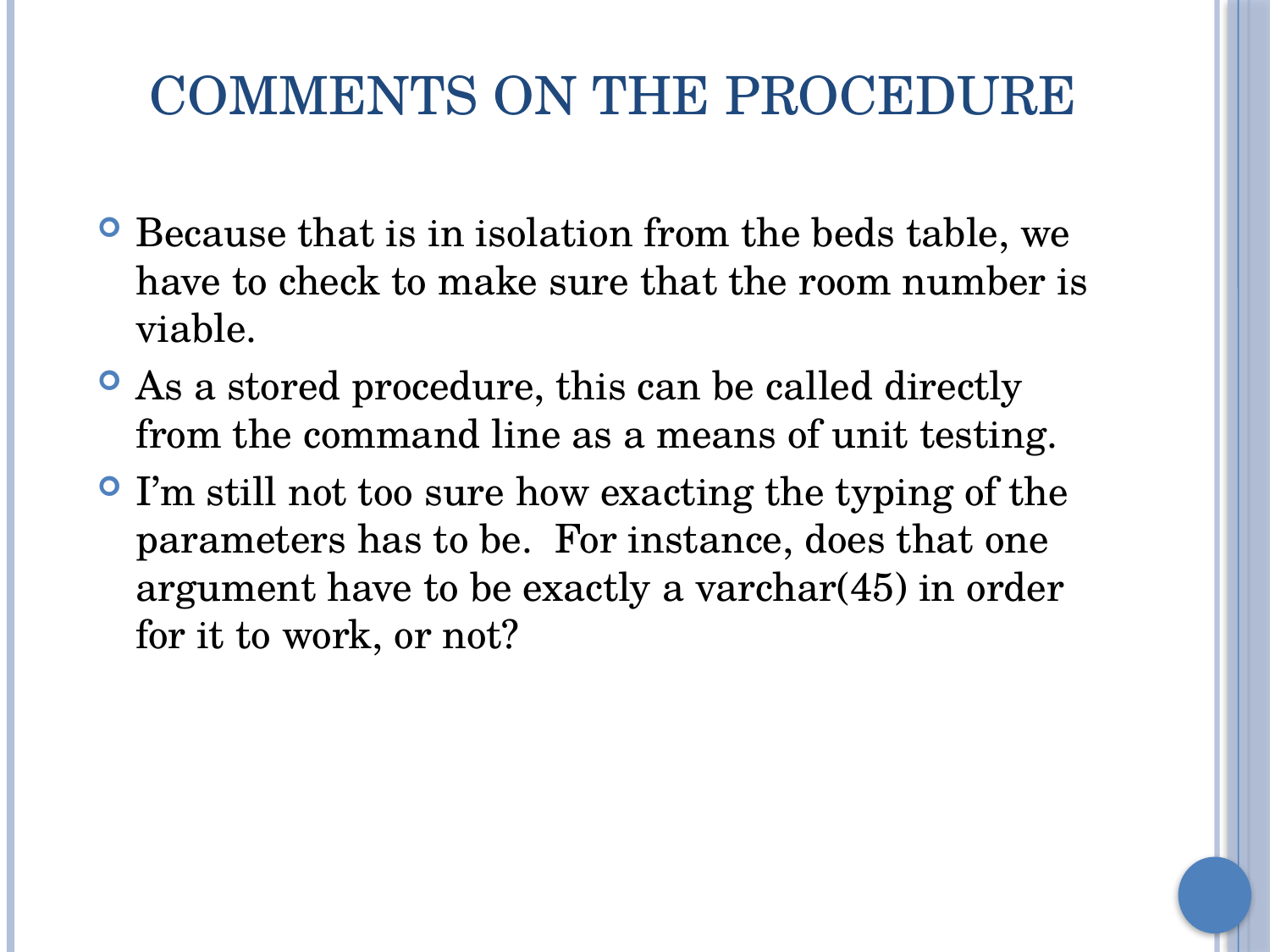

# Comments on the Procedure
Because that is in isolation from the beds table, we have to check to make sure that the room number is viable.
As a stored procedure, this can be called directly from the command line as a means of unit testing.
I’m still not too sure how exacting the typing of the parameters has to be.  For instance, does that one argument have to be exactly a varchar(45) in order for it to work, or not?